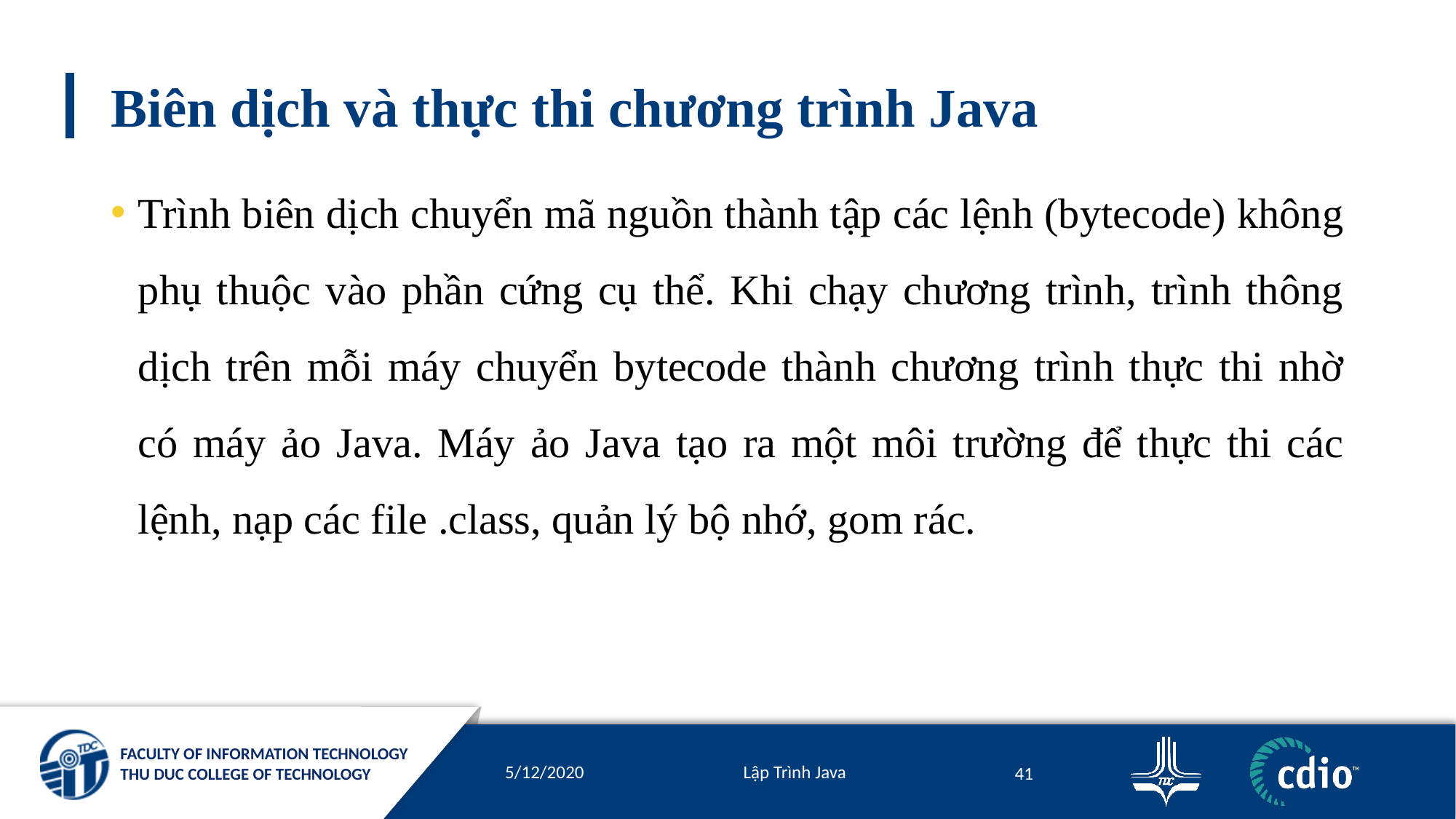

# Biên dịch và thực thi chương trình Java
Trình biên dịch chuyển mã nguồn thành tập các lệnh (bytecode) không phụ thuộc vào phần cứng cụ thể. Khi chạy chương trình, trình thông dịch trên mỗi máy chuyển bytecode thành chương trình thực thi nhờ có máy ảo Java. Máy ảo Java tạo ra một môi trường để thực thi các lệnh, nạp các file .class, quản lý bộ nhớ, gom rác.